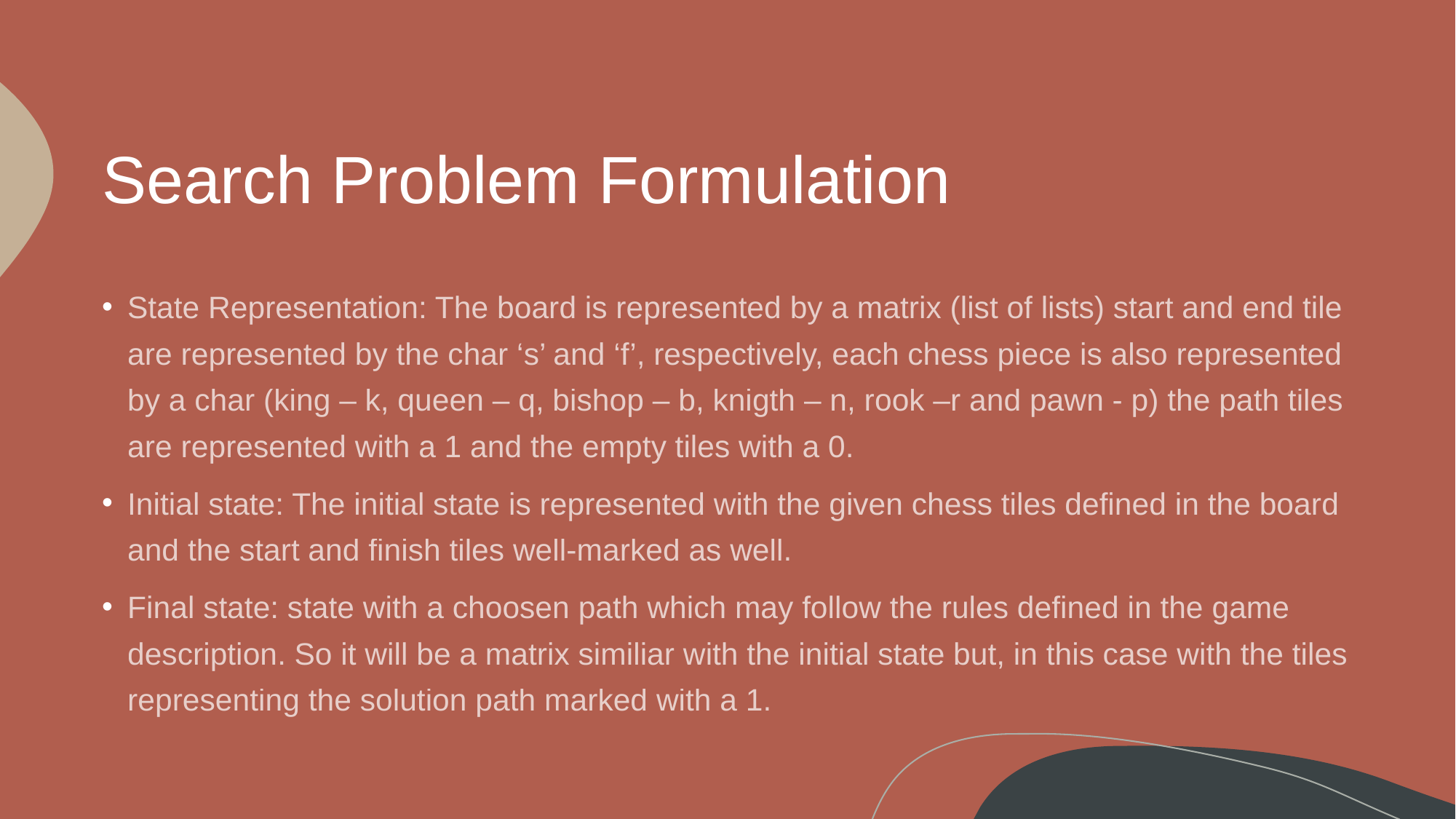

# Search Problem Formulation
State Representation: The board is represented by a matrix (list of lists) start and end tile are represented by the char ‘s’ and ‘f’, respectively, each chess piece is also represented by a char (king – k, queen – q, bishop – b, knigth – n, rook –r and pawn - p) the path tiles are represented with a 1 and the empty tiles with a 0.
Initial state: The initial state is represented with the given chess tiles defined in the board and the start and finish tiles well-marked as well.
Final state: state with a choosen path which may follow the rules defined in the game description. So it will be a matrix similiar with the initial state but, in this case with the tiles representing the solution path marked with a 1.